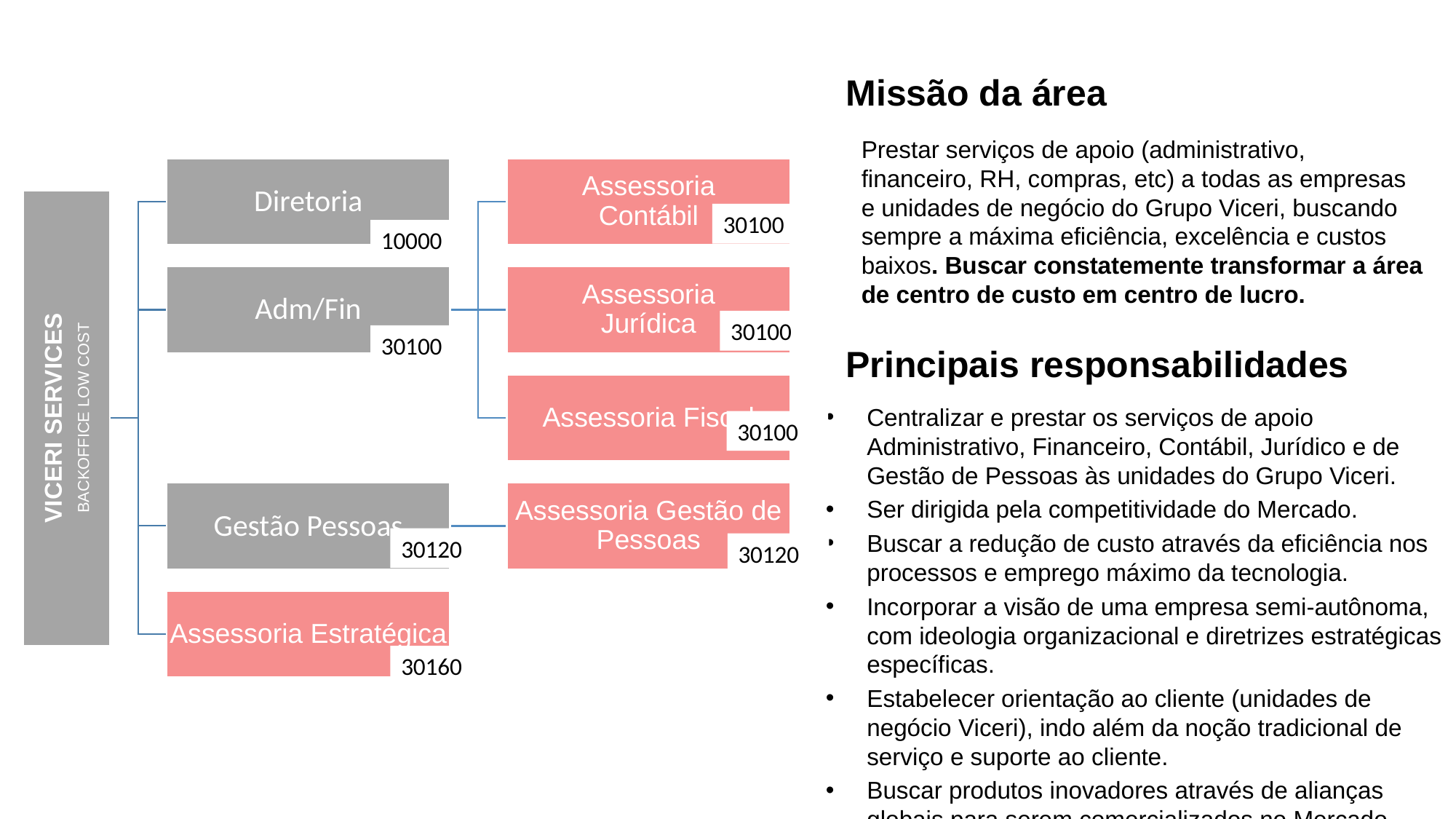

VICERI SERVICES
BACKOFFICE LOW COST
Diretoria
Adm/Fin
Assessoria
Contábil
Assessoria
Jurídica
Assessoria Fiscal
Gestão Pessoas
Assessoria Gestão de Pessoas
Assessoria Estratégica
Missão da área
Prestar serviços de apoio (administrativo, financeiro, RH, compras, etc) a todas as empresas e unidades de negócio do Grupo Viceri, buscando sempre a máxima eficiência, excelência e custos baixos. Buscar constatemente transformar a área de centro de custo em centro de lucro.
30100
10000
30100
30100
Principais responsabilidades
Centralizar e prestar os serviços de apoio Administrativo, Financeiro, Contábil, Jurídico e de Gestão de Pessoas às unidades do Grupo Viceri.
Ser dirigida pela competitividade do Mercado.
Buscar a redução de custo através da eficiência nos processos e emprego máximo da tecnologia.
Incorporar a visão de uma empresa semi-autônoma, com ideologia organizacional e diretrizes estratégicas específicas.
Estabelecer orientação ao cliente (unidades de negócio Viceri), indo além da noção tradicional de serviço e suporte ao cliente.
Buscar produtos inovadores através de alianças globais para serem comercializados no Mercado Latam.

30100
30120
30120
30160